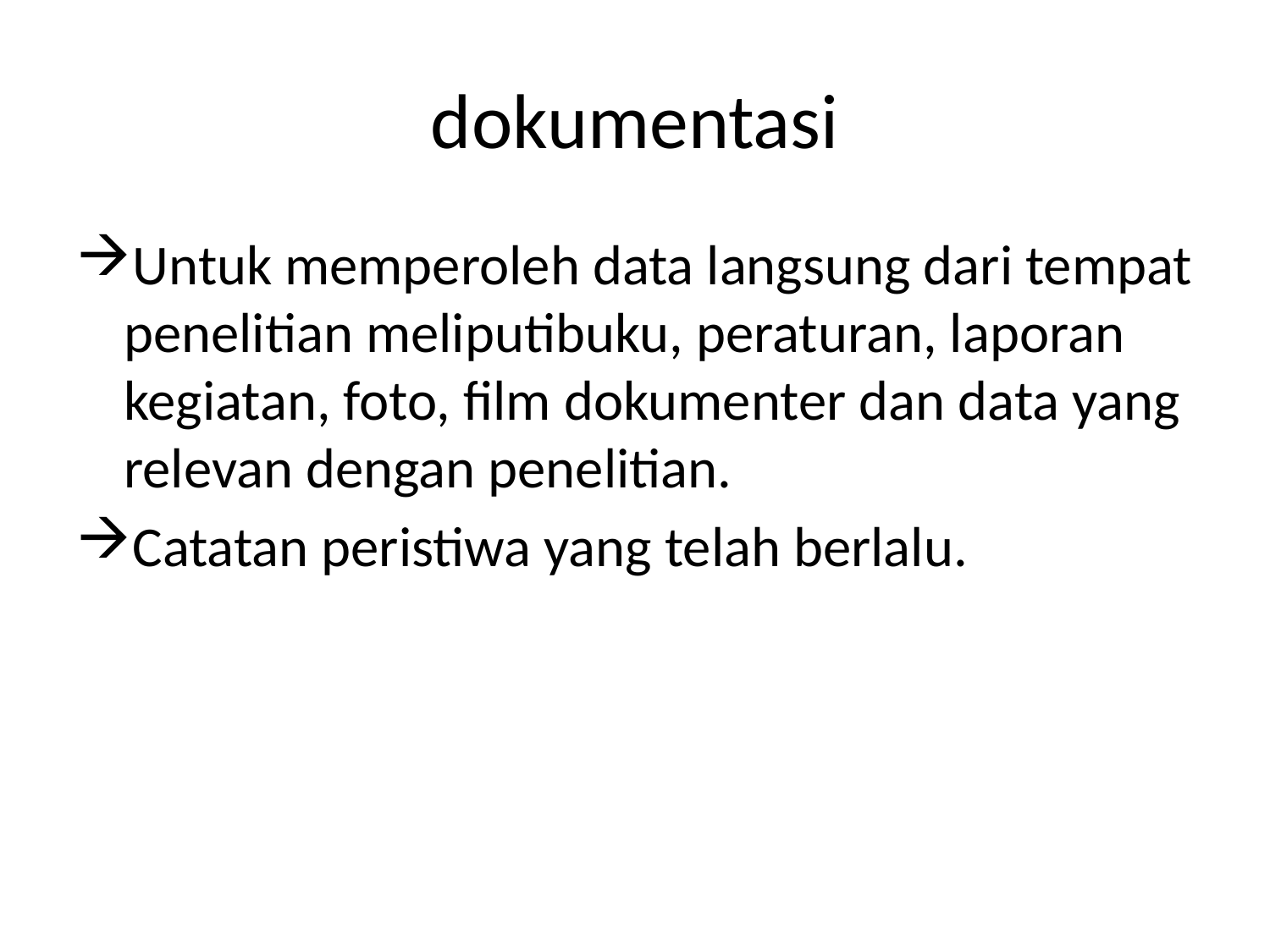

# dokumentasi
Untuk memperoleh data langsung dari tempat penelitian meliputibuku, peraturan, laporan kegiatan, foto, film dokumenter dan data yang relevan dengan penelitian.
Catatan peristiwa yang telah berlalu.